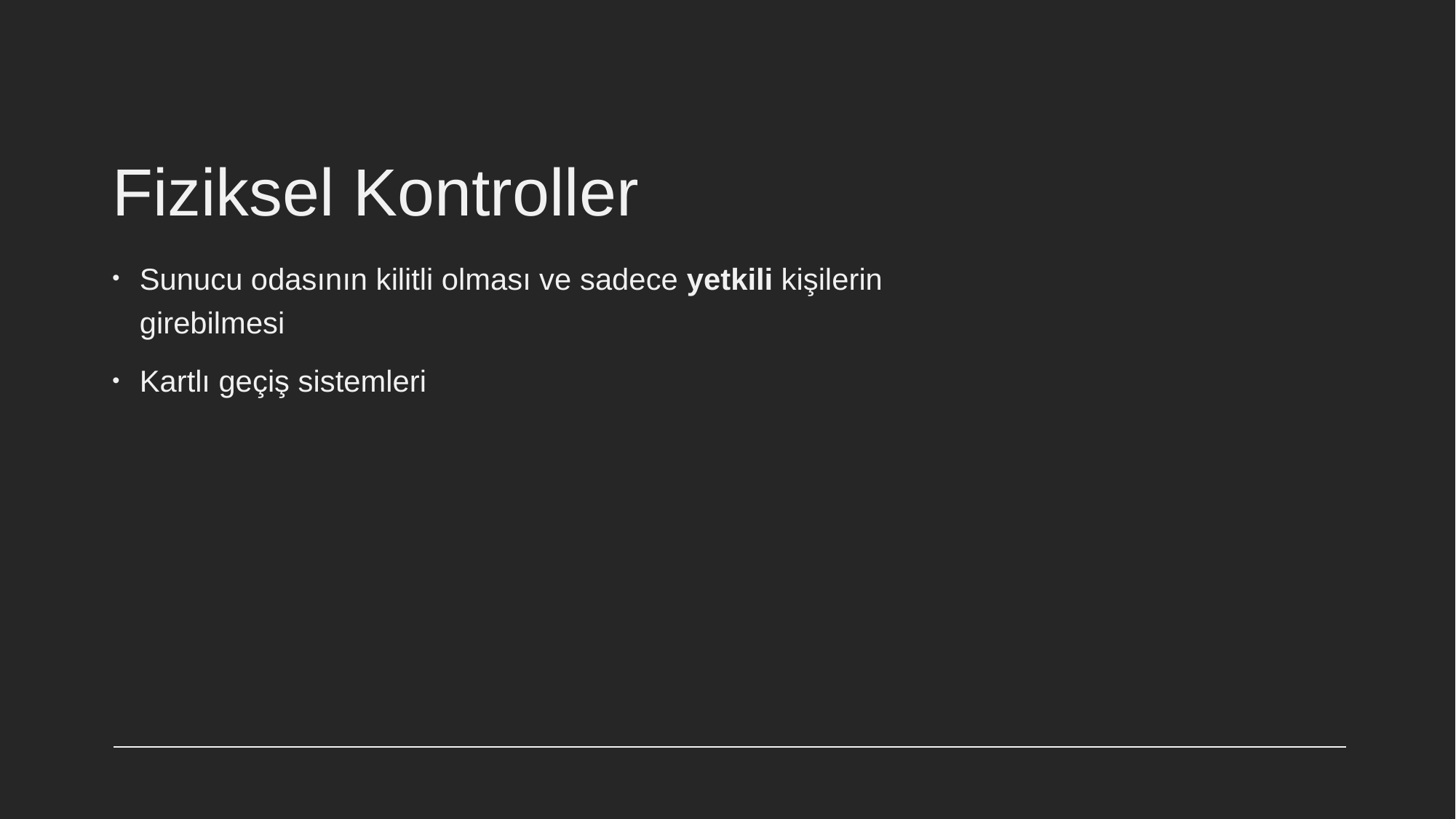

# Fiziksel Kontroller
Sunucu odasının kilitli olması ve sadece yetkili kişilerin girebilmesi
Kartlı geçiş sistemleri